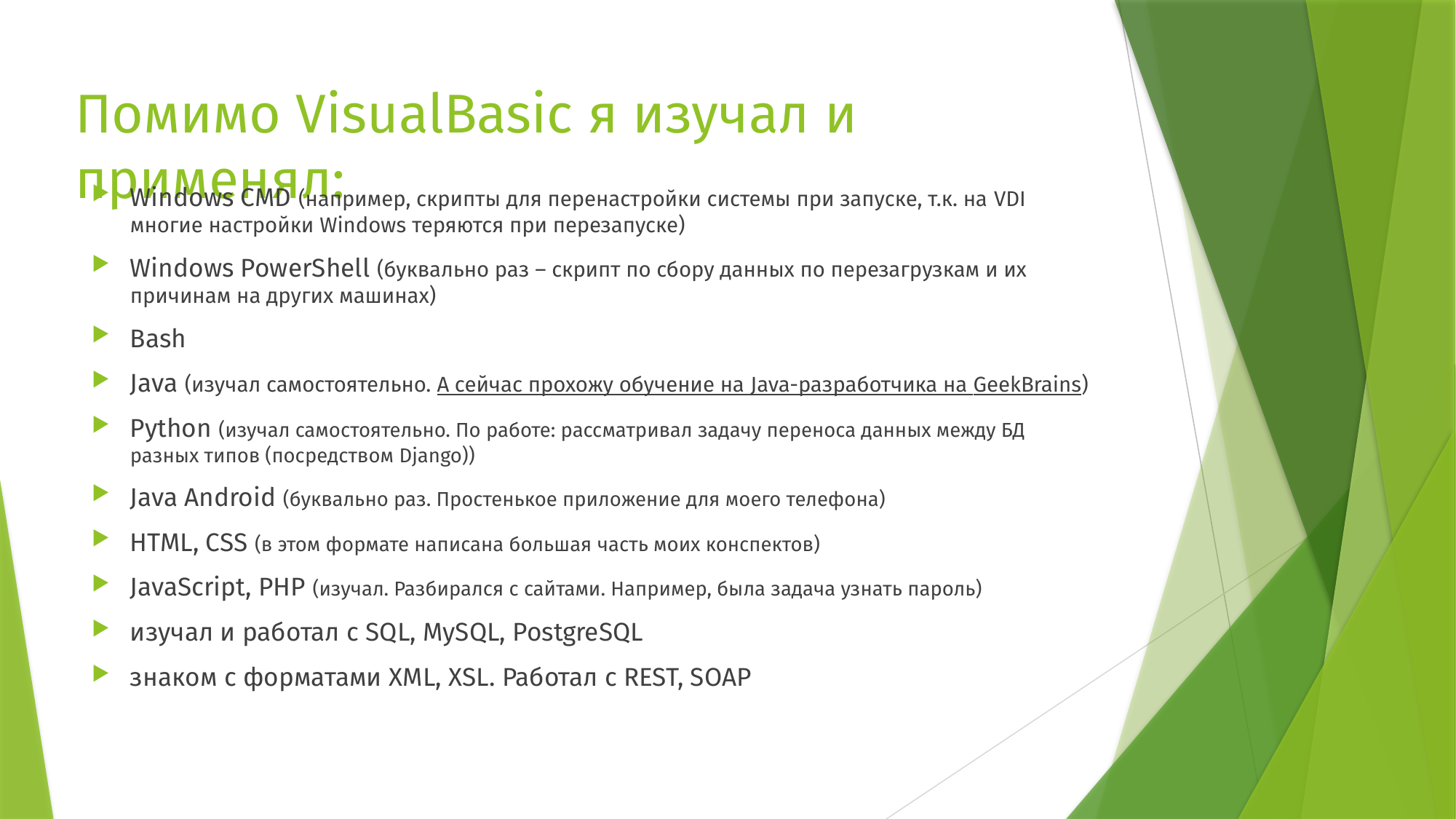

# Помимо VisualBasic я изучал и применял:
Windows CMD (например, скрипты для перенастройки системы при запуске, т.к. на VDI многие настройки Windows теряются при перезапуске)
Windows PowerShell (буквально раз – скрипт по сбору данных по перезагрузкам и их причинам на других машинах)
Bash
Java (изучал самостоятельно. А сейчас прохожу обучение на Java-разработчика на GeekBrains)
Python (изучал самостоятельно. По работе: рассматривал задачу переноса данных между БД разных типов (посредством Django))
Java Android (буквально раз. Простенькое приложение для моего телефона)
HTML, CSS (в этом формате написана большая часть моих конспектов)
JavaScript, PHP (изучал. Разбирался с сайтами. Например, была задача узнать пароль)
изучал и работал с SQL, MySQL, PostgreSQL
знаком с форматами XML, XSL. Работал с REST, SOAP